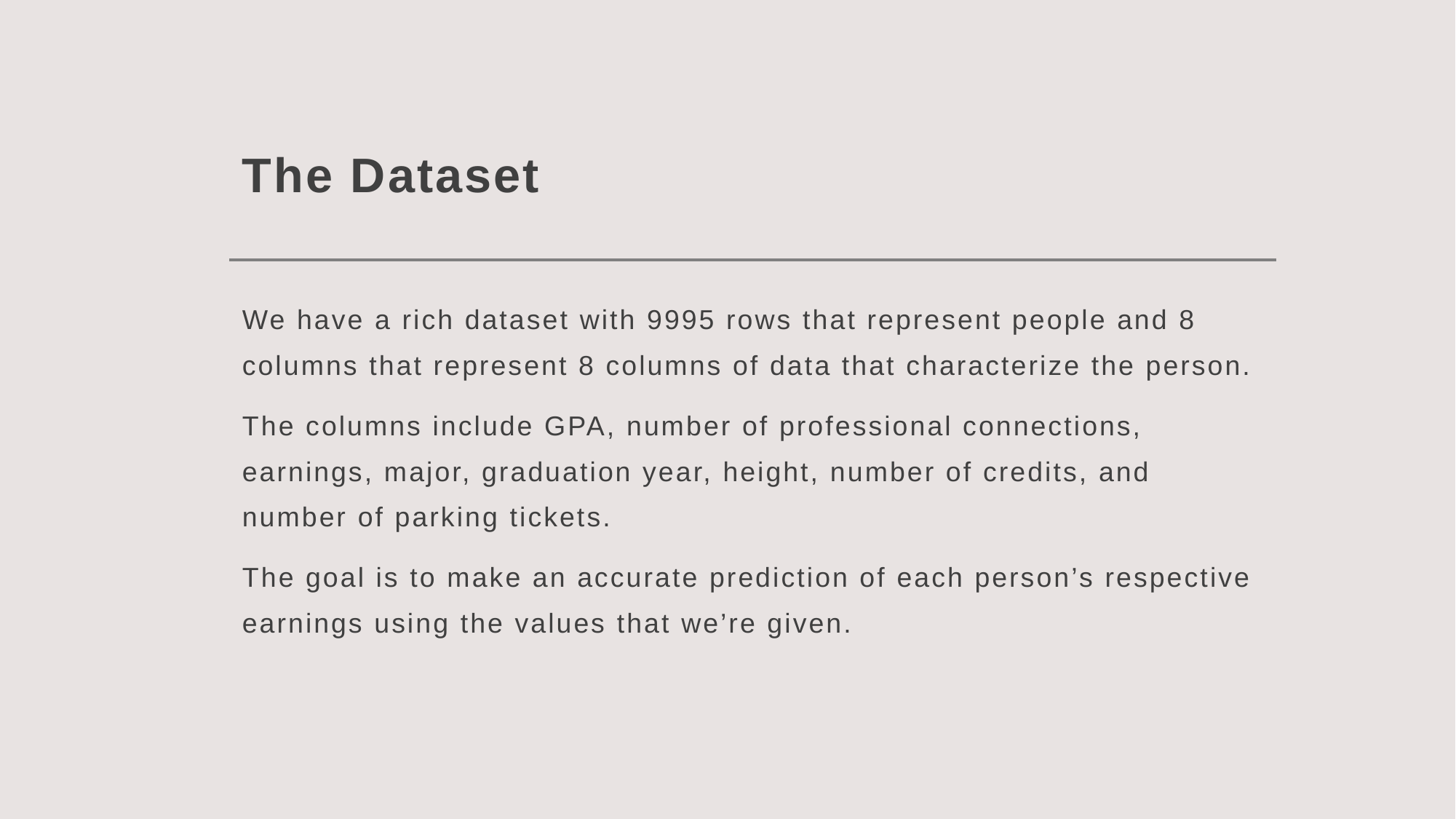

# The Dataset
We have a rich dataset with 9995 rows that represent people and 8 columns that represent 8 columns of data that characterize the person.
The columns include GPA, number of professional connections, earnings, major, graduation year, height, number of credits, and number of parking tickets.
The goal is to make an accurate prediction of each person’s respective earnings using the values that we’re given.